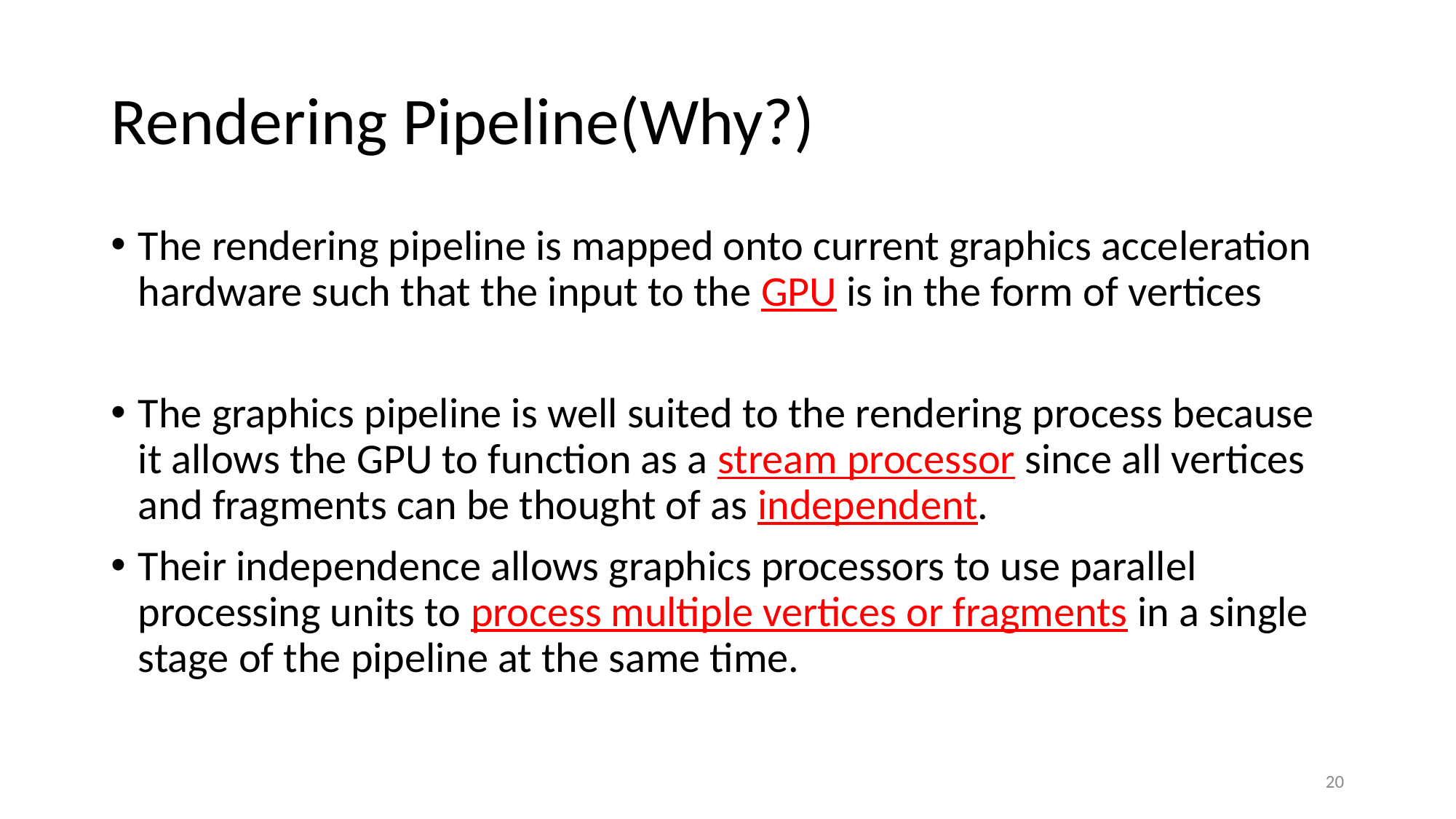

# Rendering Pipeline(Why?)
The rendering pipeline is mapped onto current graphics acceleration hardware such that the input to the GPU is in the form of vertices

The graphics pipeline is well suited to the rendering process because it allows the GPU to function as a stream processor since all vertices and fragments can be thought of as independent.
Their independence allows graphics processors to use parallel processing units to process multiple vertices or fragments in a single stage of the pipeline at the same time.
20